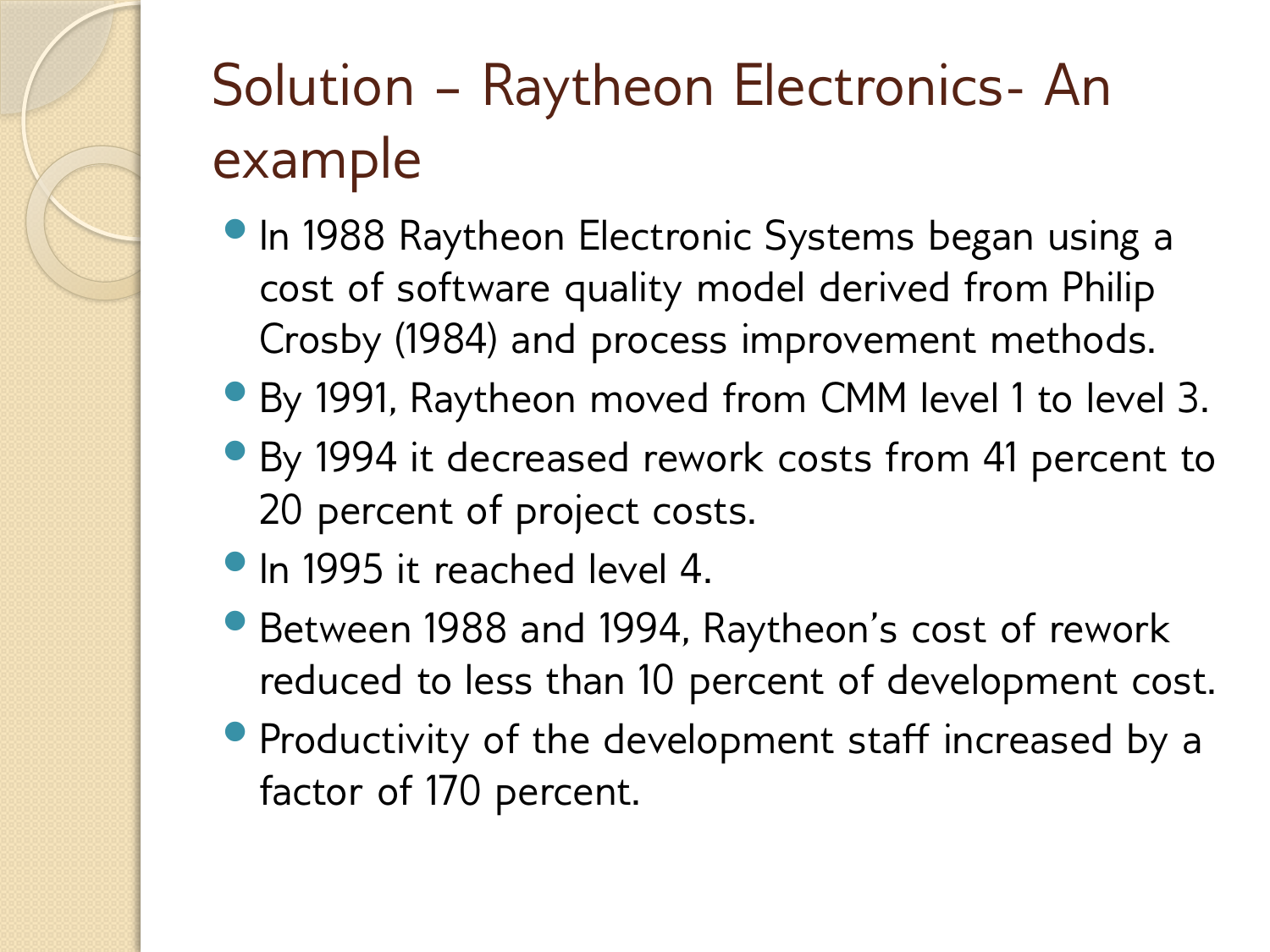

# Solution – Raytheon Electronics- An example
In 1988 Raytheon Electronic Systems began using a cost of software quality model derived from Philip Crosby (1984) and process improvement methods.
By 1991, Raytheon moved from CMM level 1 to level 3.
By 1994 it decreased rework costs from 41 percent to 20 percent of project costs.
In 1995 it reached level 4.
Between 1988 and 1994, Raytheon’s cost of rework reduced to less than 10 percent of development cost.
Productivity of the development staff increased by a factor of 170 percent.